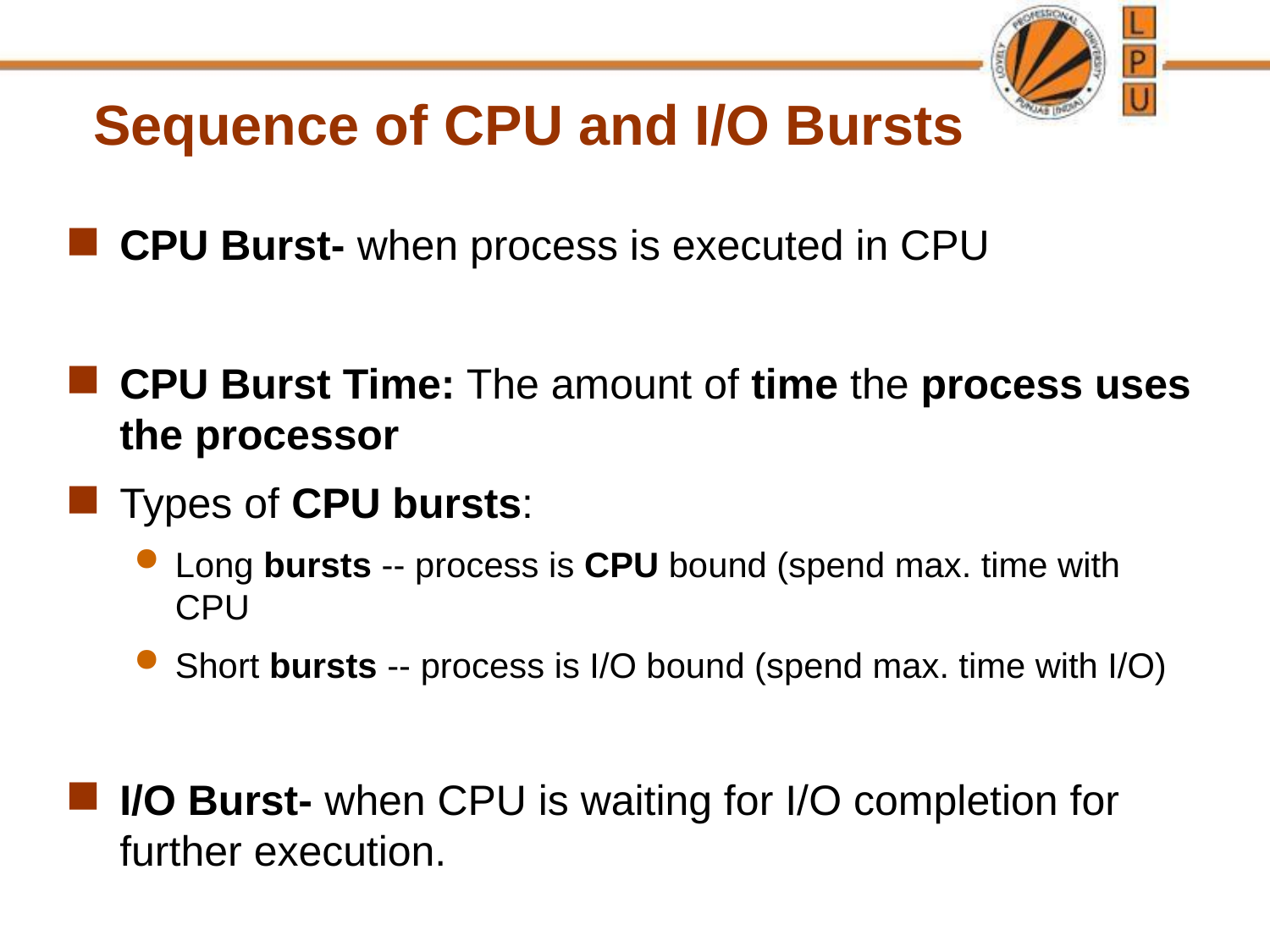

Sequence of CPU and I/O Bursts
CPU Burst- when process is executed in CPU

CPU Burst Time: The amount of time the process uses the processor
Types of CPU bursts:
Long bursts -- process is CPU bound (spend max. time with CPU
Short bursts -- process is I/O bound (spend max. time with I/O)

I/O Burst- when CPU is waiting for I/O completion for further execution.